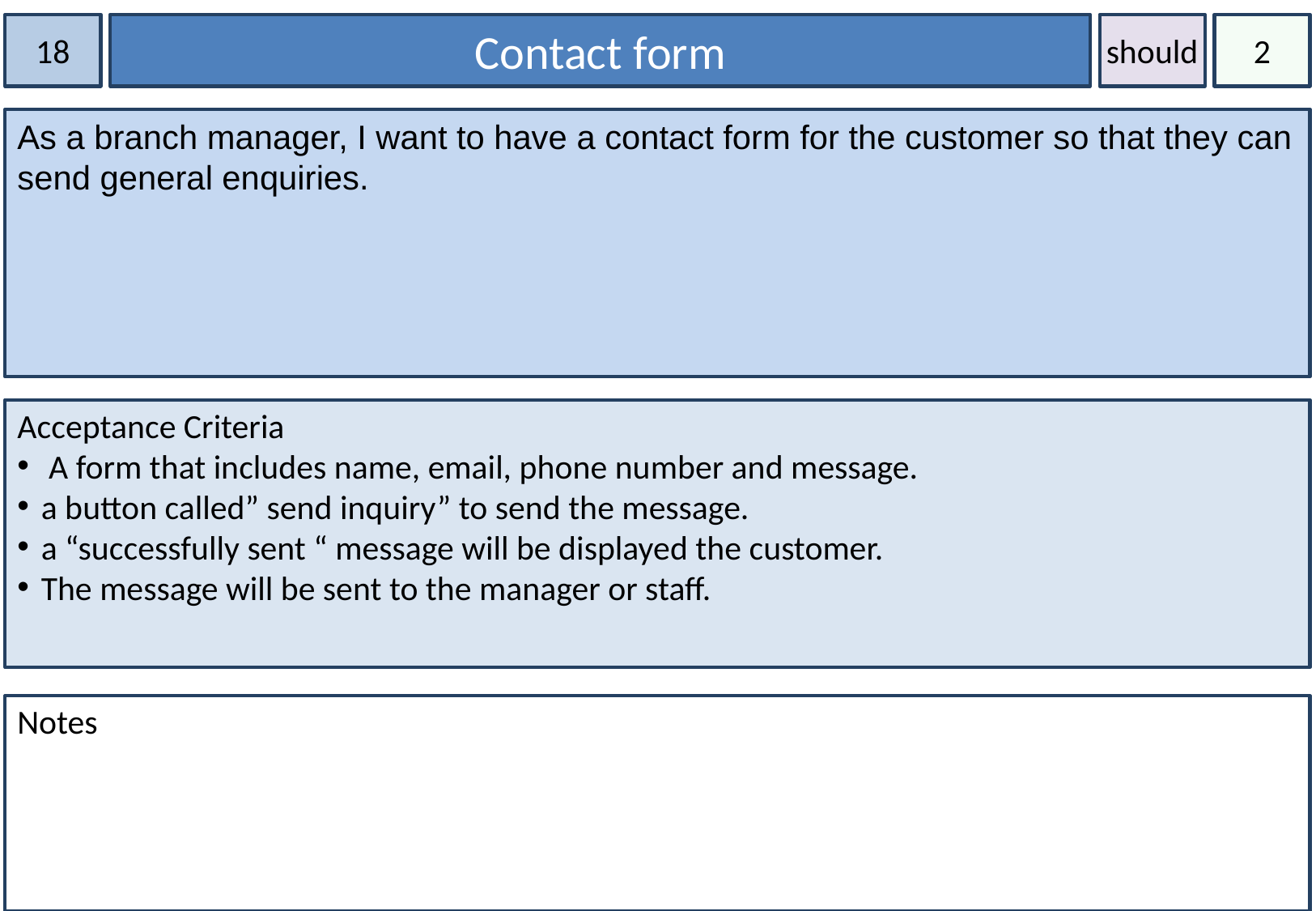

18
Contact form
should
2
As a branch manager, I want to have a contact form for the customer so that they can send general enquiries.
Acceptance Criteria
 A form that includes name, email, phone number and message.
a button called” send inquiry” to send the message.
a “successfully sent “ message will be displayed the customer.
The message will be sent to the manager or staff.

Notes